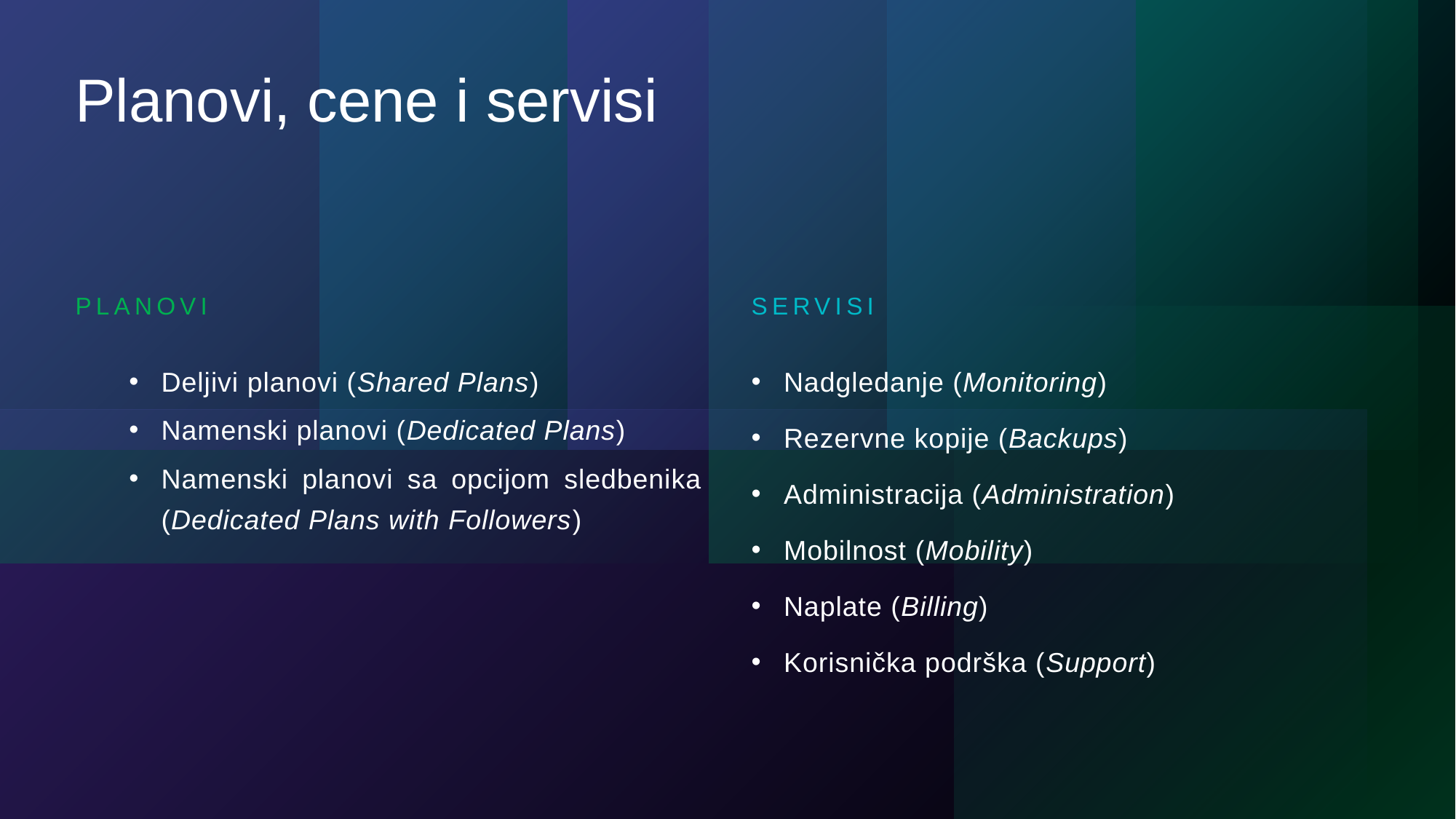

# Planovi, cene i servisi
Servisi
Planovi
Deljivi planovi (Shared Plans)
Namenski planovi (Dedicated Plans)
Namenski planovi sa opcijom sledbenika (Dedicated Plans with Followers)

Nadgledanje (Monitoring)
Rezervne kopije (Backups)
Administracija (Administration)
Mobilnost (Mobility)
Naplate (Billing)
Korisnička podrška (Support)